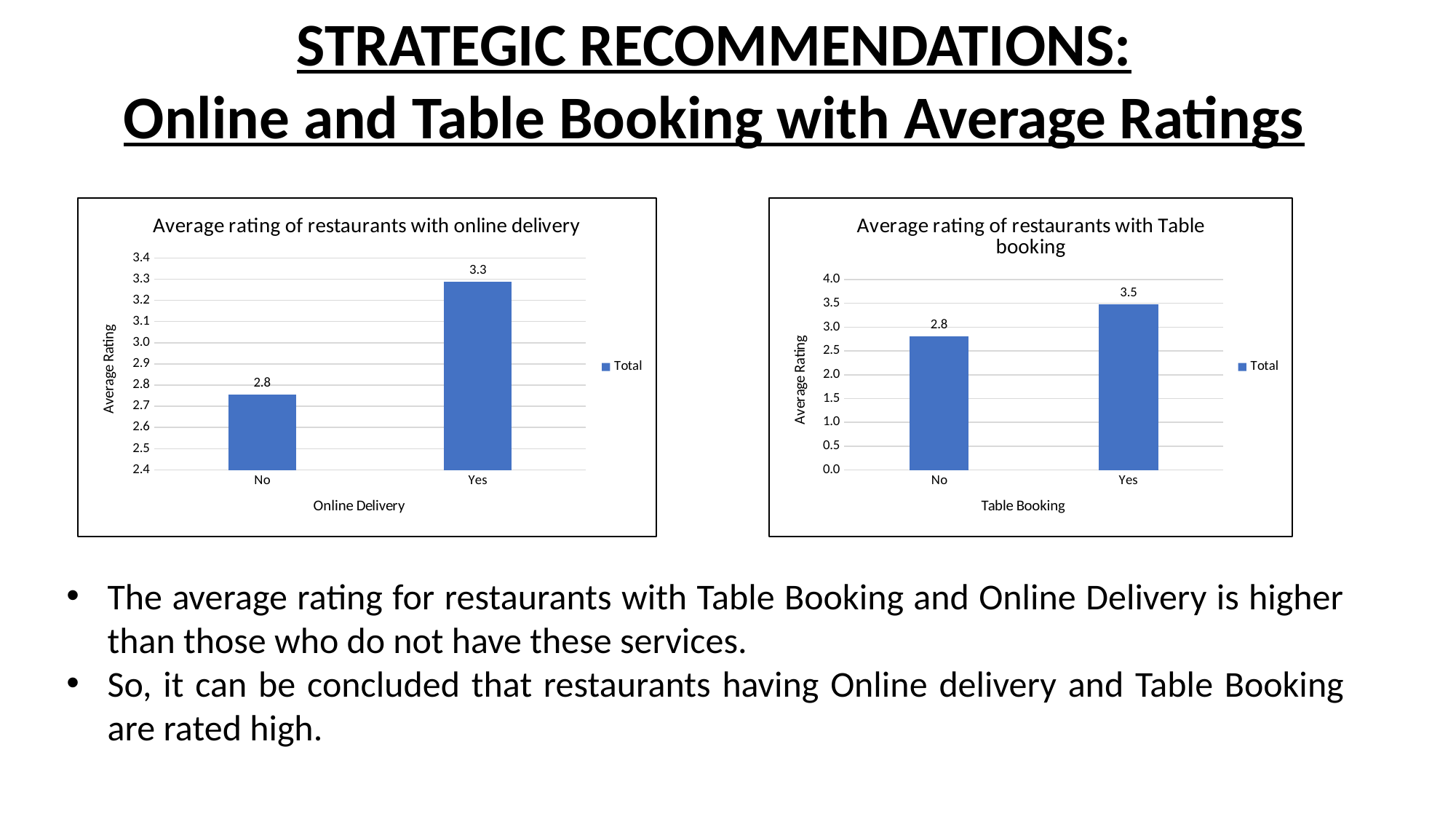

STRATEGIC RECOMMENDATIONS:
Online and Table Booking with Average Ratings

### Chart: Average rating of restaurants with online delivery

| Category | Total |
|---|---|
| No | 2.7543098591549313 |
| Yes | 3.2880048959608312 |

### Chart: Average rating of restaurants with Table booking

| Category | Total |
|---|---|
| No | 2.8096866436315997 |
| Yes | 3.4825561312607936 |
The average rating for restaurants with Table Booking and Online Delivery is higher than those who do not have these services.
So, it can be concluded that restaurants having Online delivery and Table Booking are rated high.